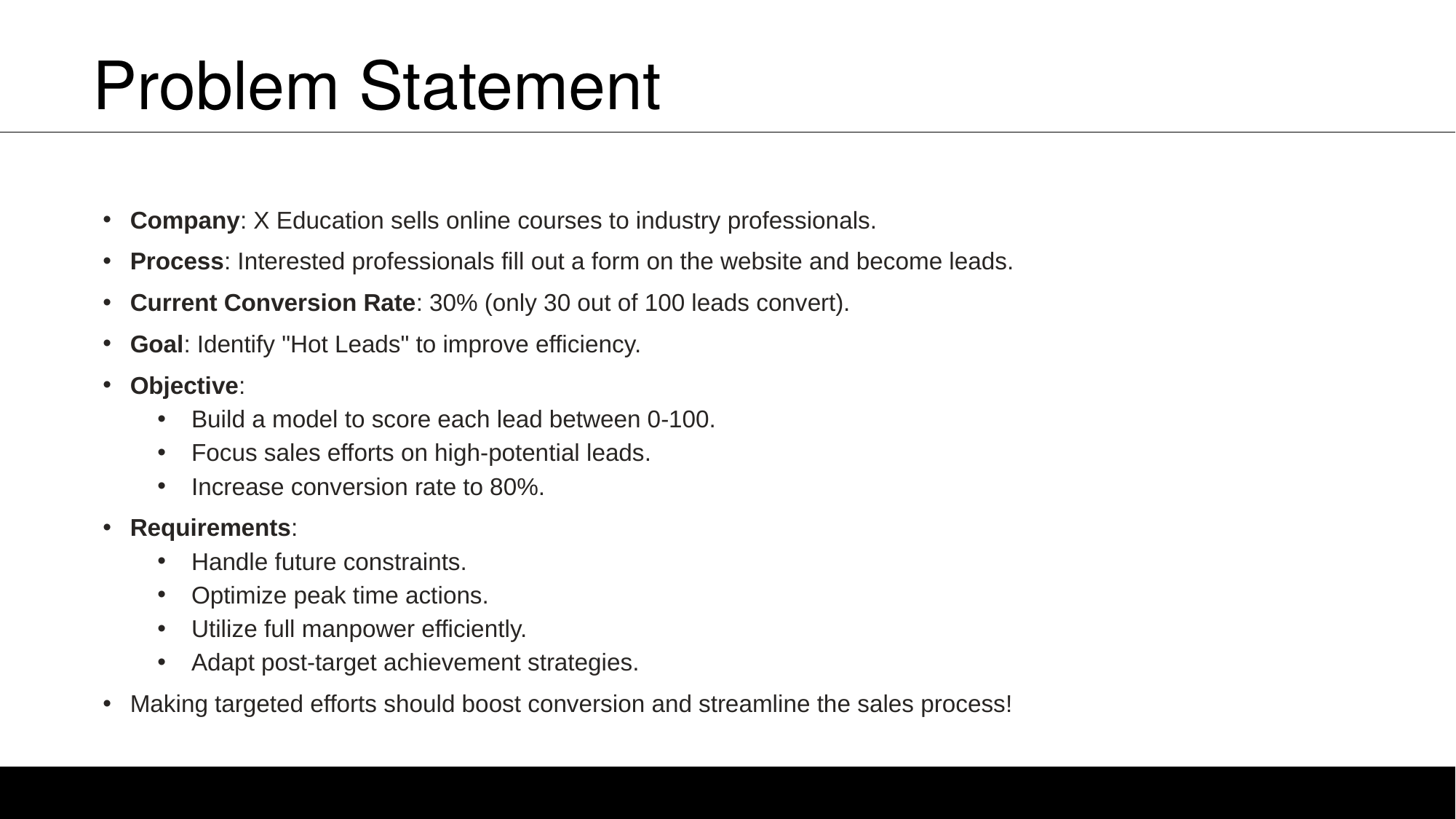

# Problem Statement
Company: X Education sells online courses to industry professionals.
Process: Interested professionals fill out a form on the website and become leads.
Current Conversion Rate: 30% (only 30 out of 100 leads convert).
Goal: Identify "Hot Leads" to improve efficiency.
Objective:
Build a model to score each lead between 0-100.
Focus sales efforts on high-potential leads.
Increase conversion rate to 80%.
Requirements:
Handle future constraints.
Optimize peak time actions.
Utilize full manpower efficiently.
Adapt post-target achievement strategies.
Making targeted efforts should boost conversion and streamline the sales process!